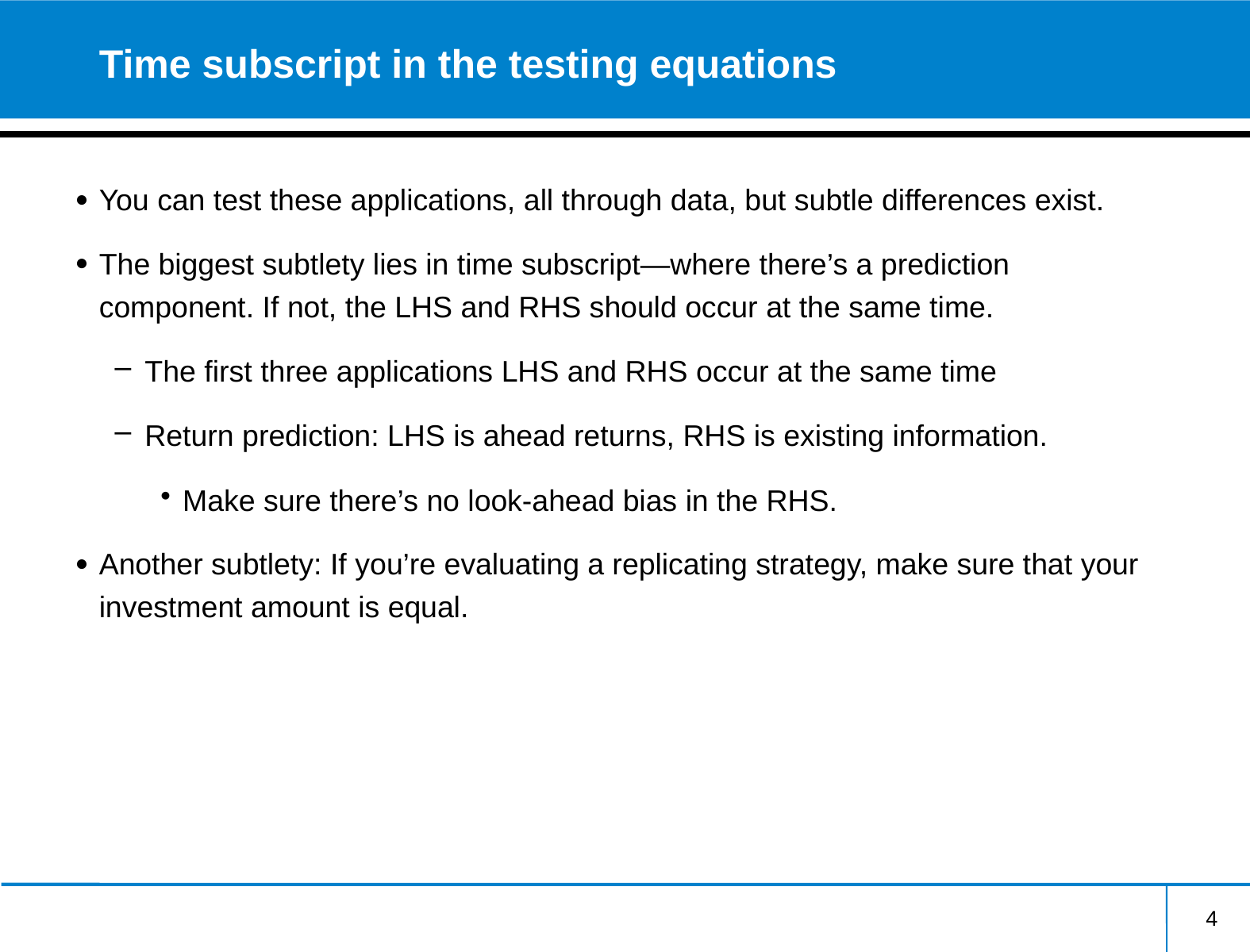

# Time subscript in the testing equations
You can test these applications, all through data, but subtle differences exist.
The biggest subtlety lies in time subscript—where there’s a prediction component. If not, the LHS and RHS should occur at the same time.
The first three applications LHS and RHS occur at the same time
Return prediction: LHS is ahead returns, RHS is existing information.
Make sure there’s no look-ahead bias in the RHS.
Another subtlety: If you’re evaluating a replicating strategy, make sure that your investment amount is equal.

4